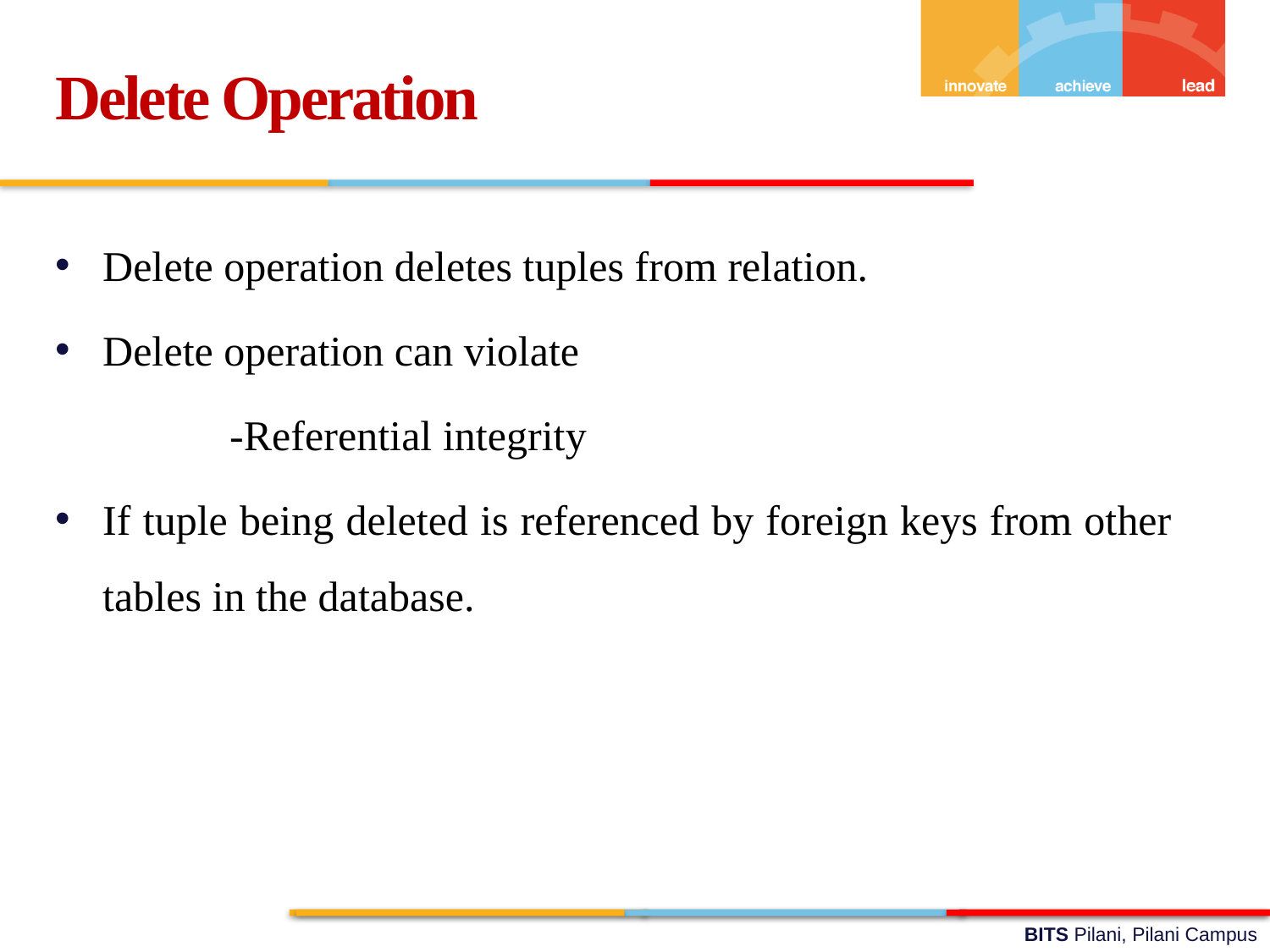

Delete Operation
Delete operation deletes tuples from relation.
Delete operation can violate
		-Referential integrity
If tuple being deleted is referenced by foreign keys from other tables in the database.